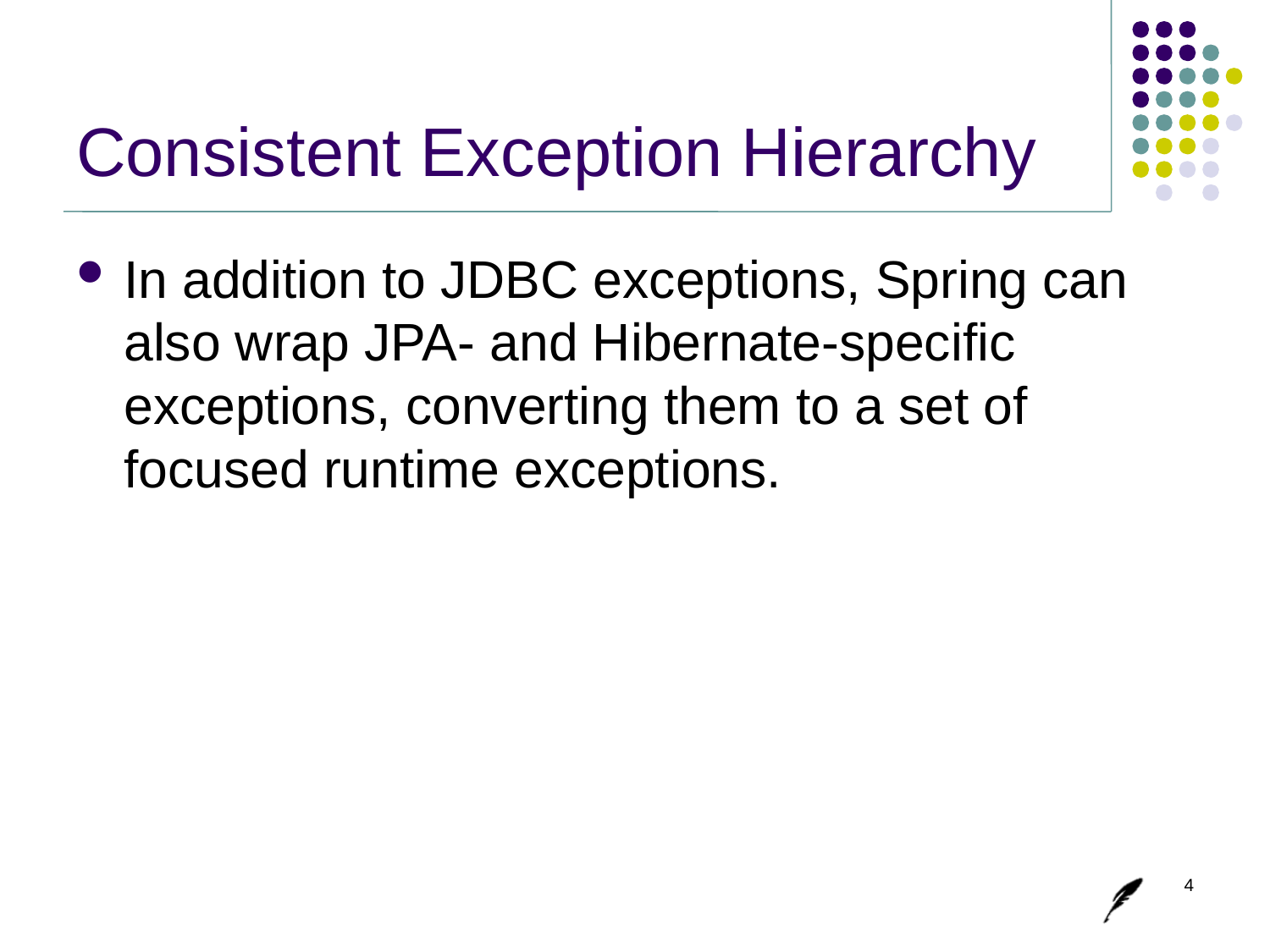

# Consistent Exception Hierarchy
In addition to JDBC exceptions, Spring can also wrap JPA- and Hibernate-specific exceptions, converting them to a set of focused runtime exceptions.
4